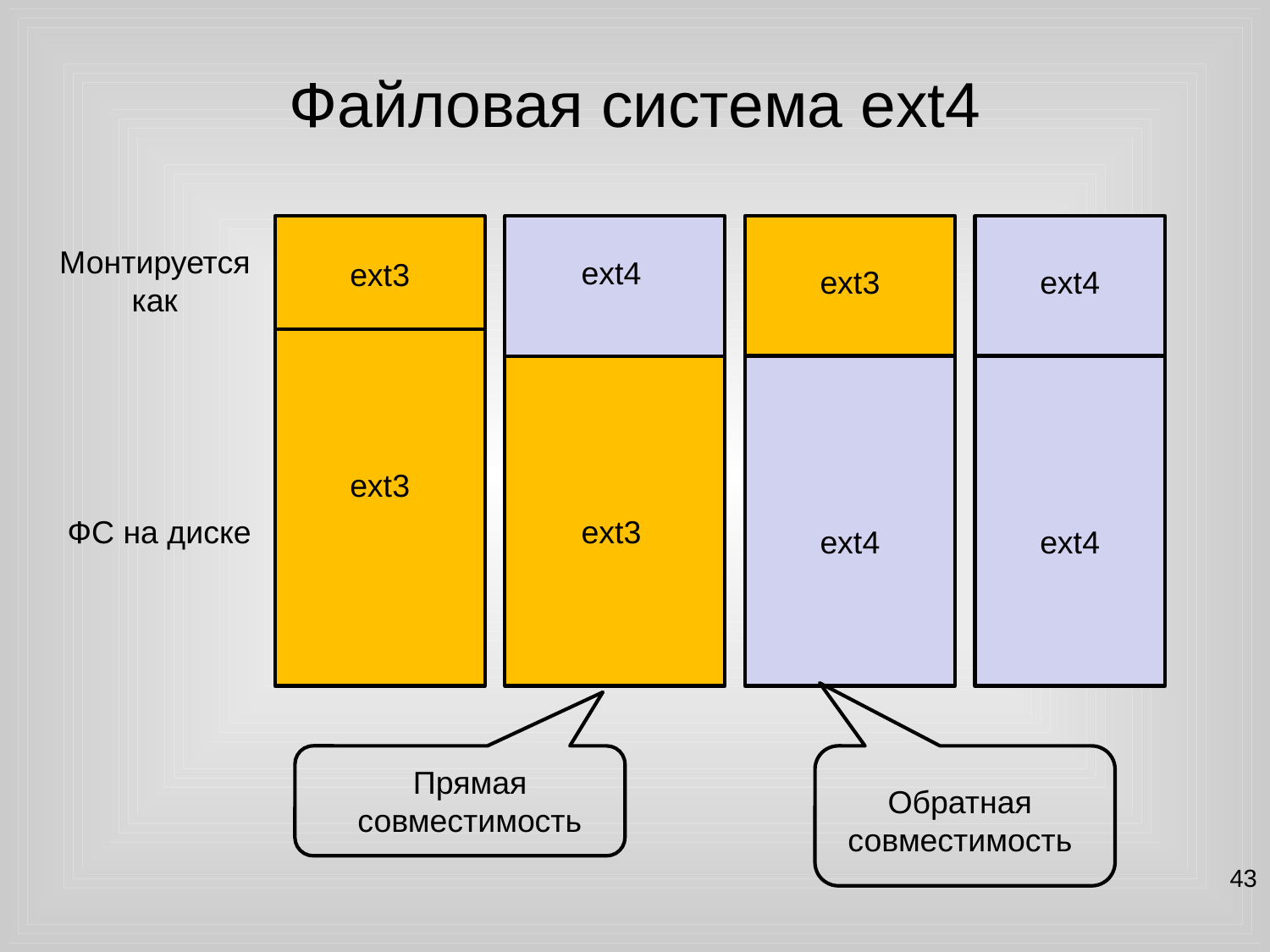

# Файловая система ext4

ext3

ext3

Монтируется как
ext4
ext3
ext4

ext3
ФС на диске
ext4
ext4

Прямая совместимость
Обратная совместимость
43